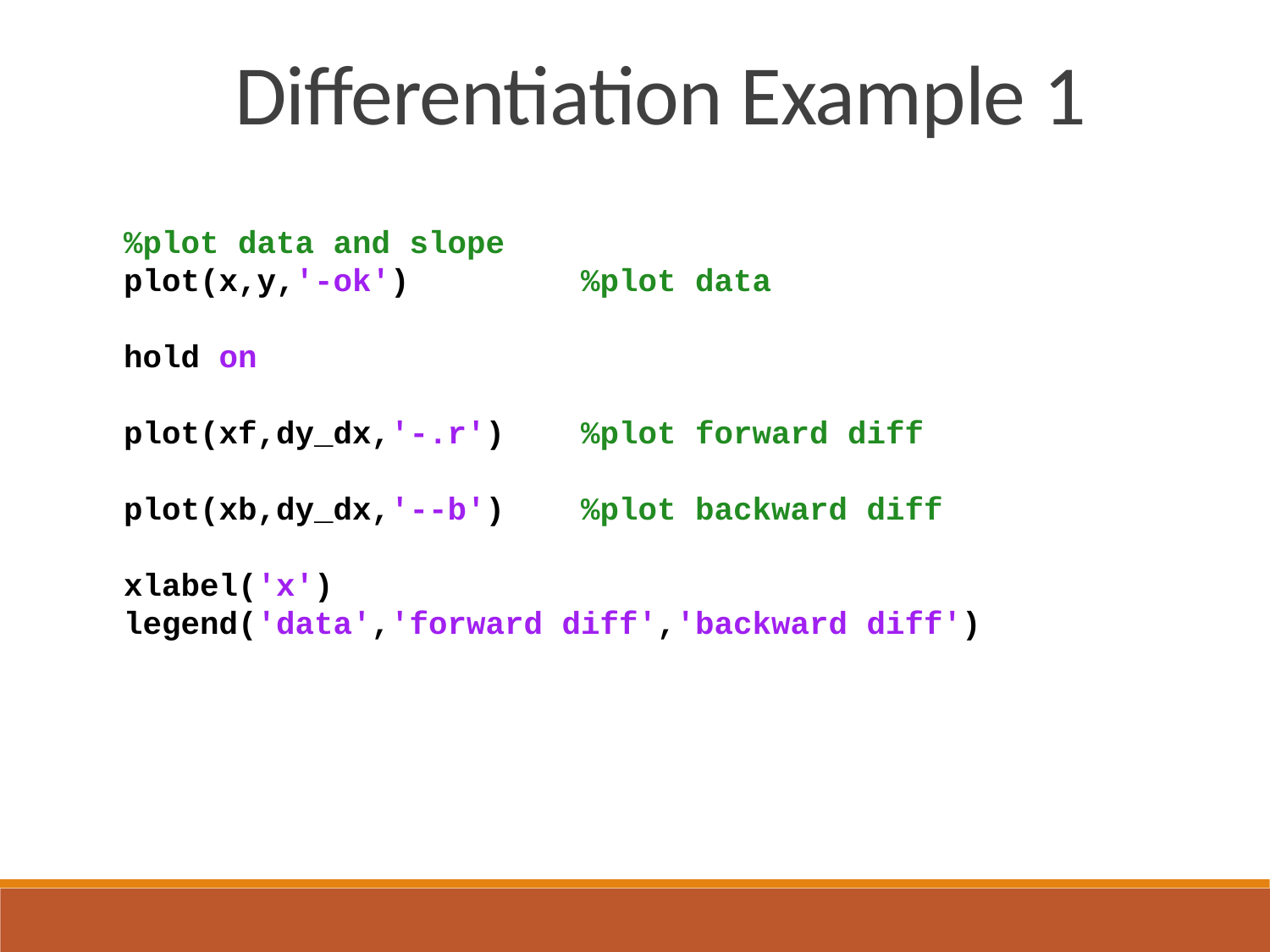

Differentiation Example 1
%plot data and slope
plot(x,y,'-ok')         %plot data

hold on

plot(xf,dy_dx,'-.r')    %plot forward diff

plot(xb,dy_dx,'--b')    %plot backward diff

xlabel('x')
legend('data','forward diff','backward diff')